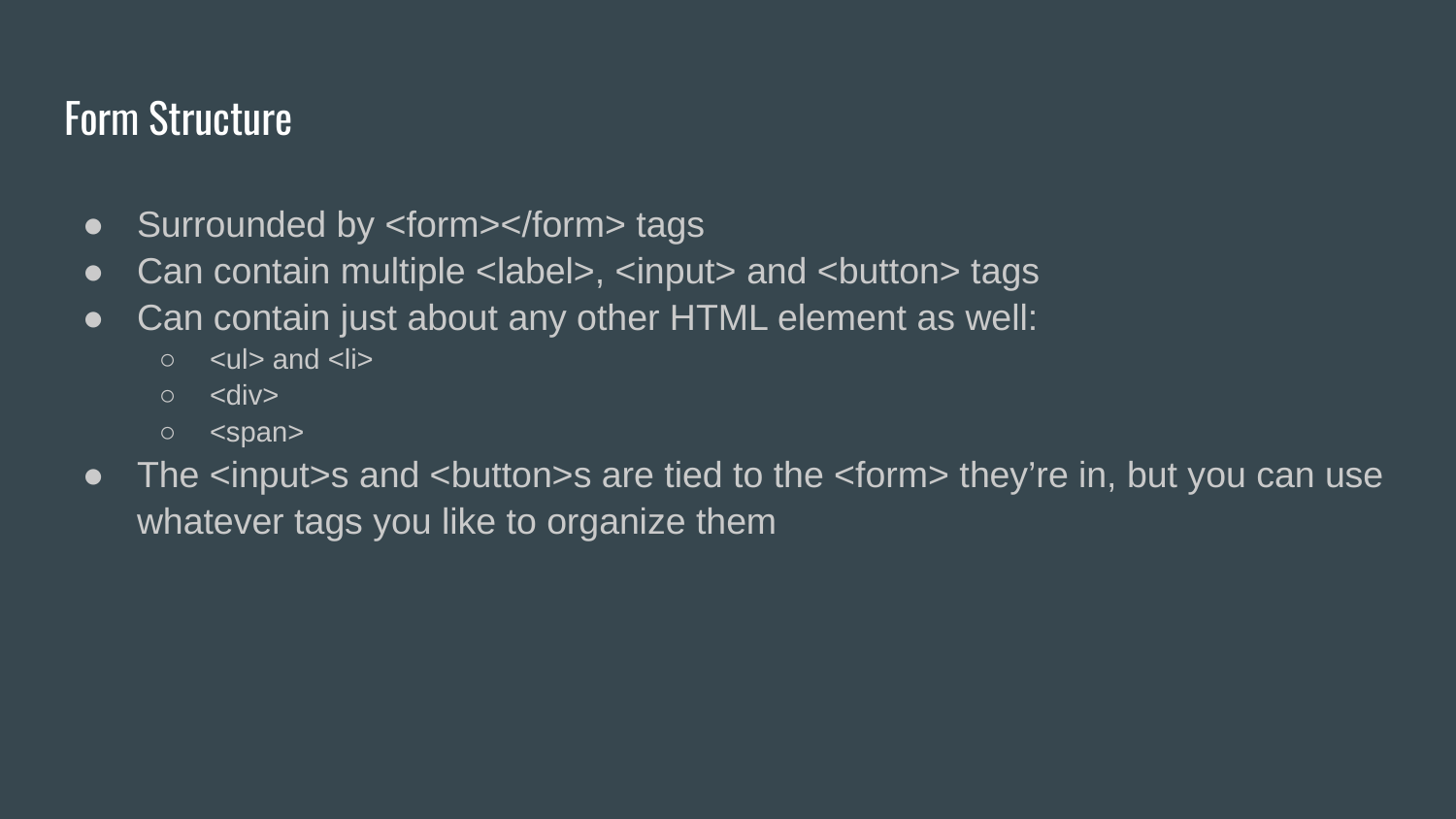

# Form Structure
Surrounded by <form></form> tags
Can contain multiple <label>, <input> and <button> tags
Can contain just about any other HTML element as well:
<ul> and <li>
<div>
<span>
The <input>s and <button>s are tied to the <form> they’re in, but you can use whatever tags you like to organize them